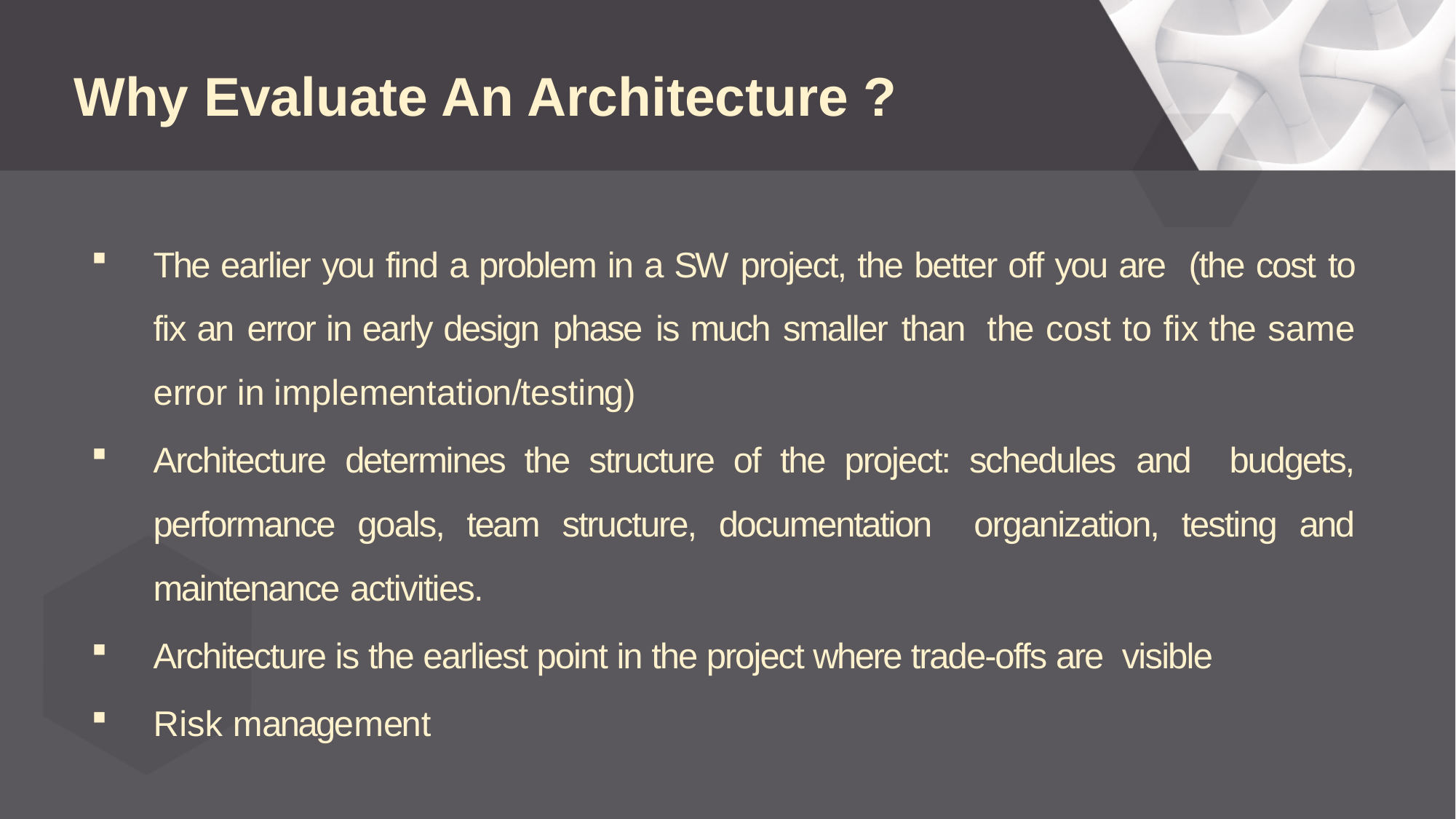

# Why Evaluate An Architecture ?
The earlier you find a problem in a SW project, the better off you are  (the cost to fix an error in early design phase is much smaller than  the cost to fix the same error in implementation/testing)
Architecture determines the structure of the project: schedules and  budgets, performance goals, team structure, documentation  organization, testing and maintenance activities.
Architecture is the earliest point in the project where trade-offs are  visible
Risk management